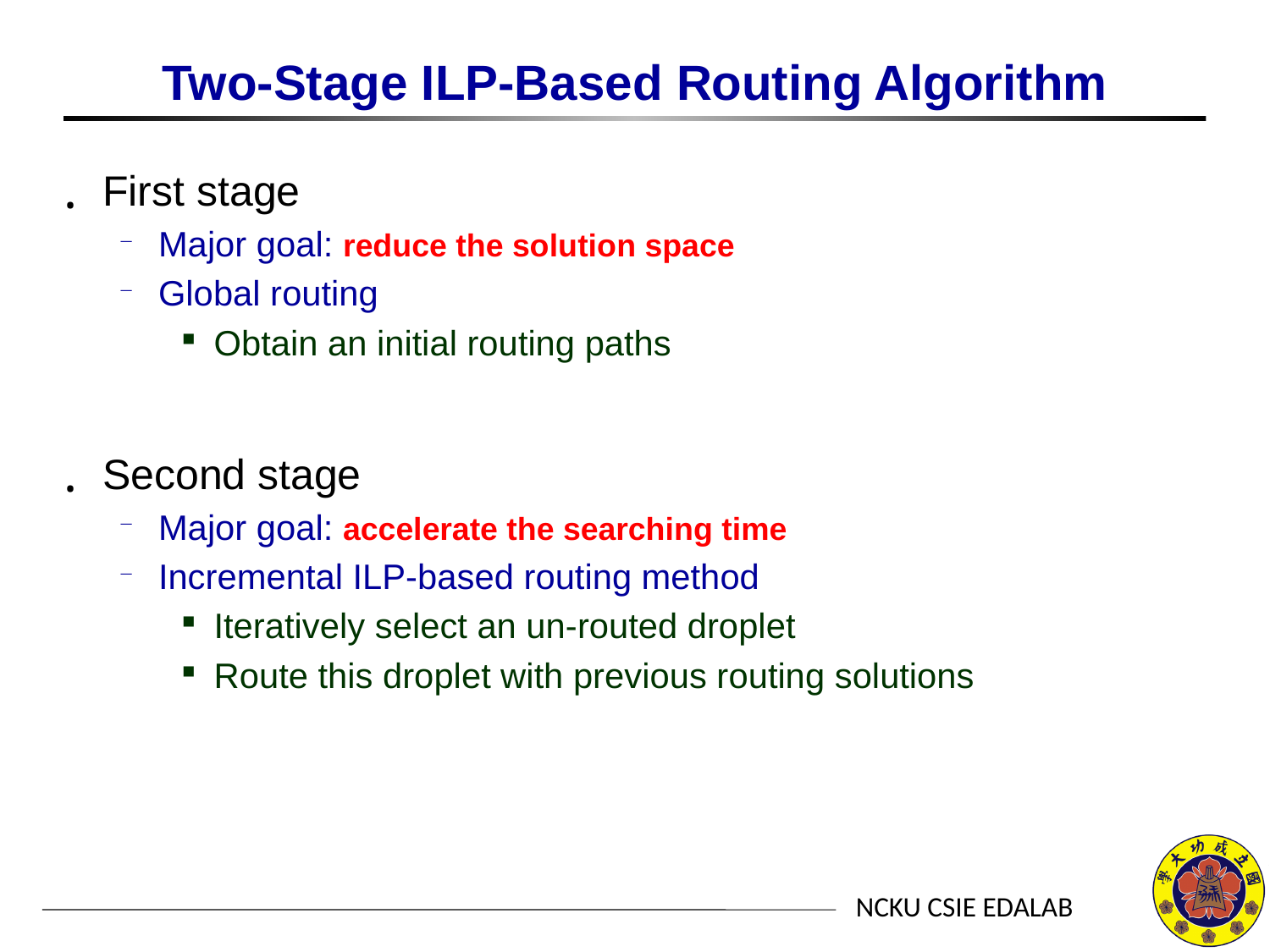

# Two-Stage ILP-Based Routing Algorithm
First stage
Major goal: reduce the solution space
Global routing
Obtain an initial routing paths

Second stage
Major goal: accelerate the searching time
Incremental ILP-based routing method
Iteratively select an un-routed droplet
Route this droplet with previous routing solutions